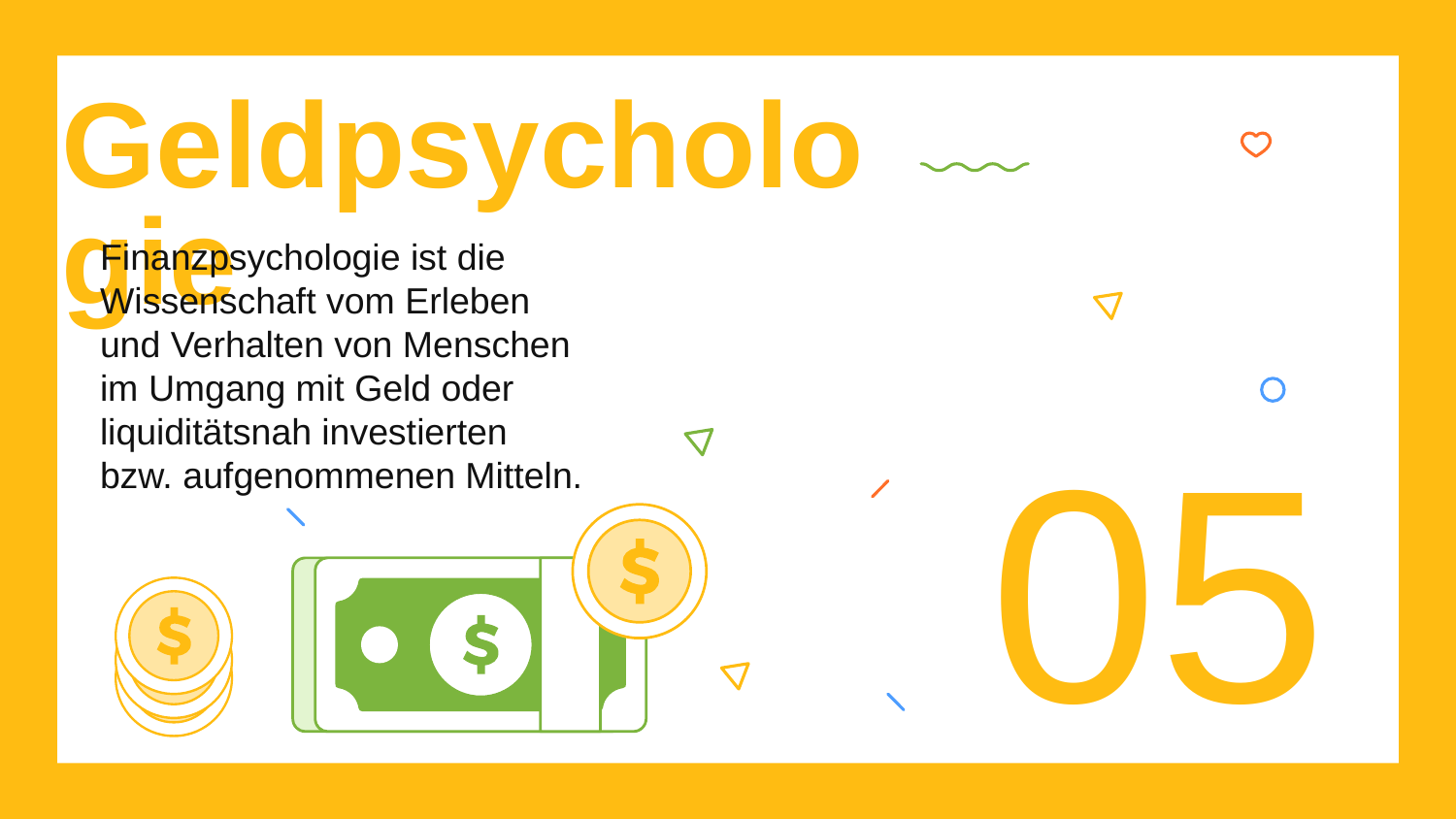

# Geldpsychologie
Finanzpsychologie ist die Wissenschaft vom Erleben und Verhalten von Menschen im Umgang mit Geld oder liquiditätsnah investierten bzw. aufgenommenen Mitteln.
05